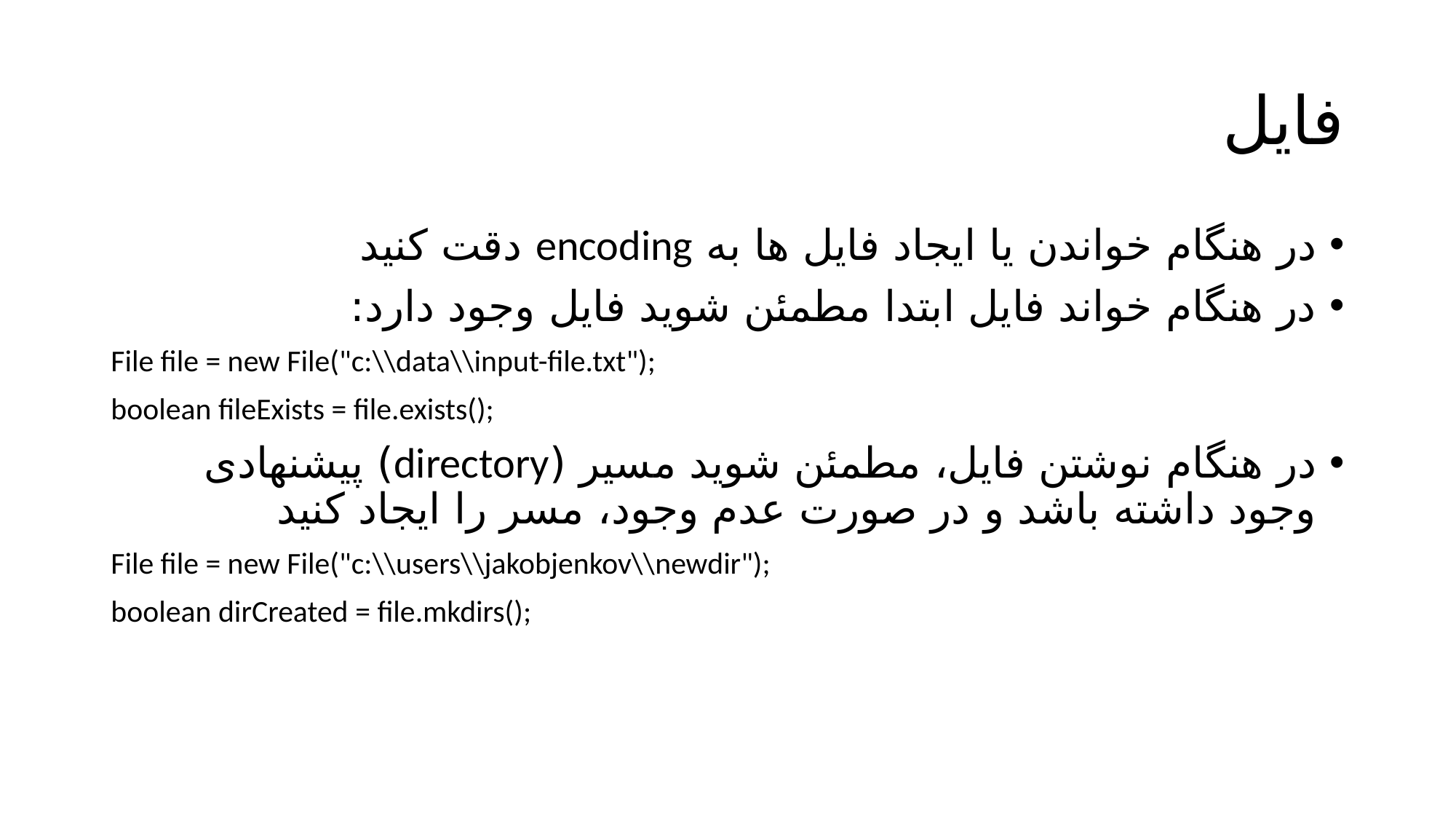

# فایل
در هنگام خواندن یا ایجاد فایل ها به encoding دقت کنید
در هنگام خواند فایل ابتدا مطمئن شوید فایل وجود دارد:
File file = new File("c:\\data\\input-file.txt");
boolean fileExists = file.exists();
در هنگام نوشتن فایل، مطمئن شوید مسیر (directory) پیشنهادی وجود داشته باشد و در صورت عدم وجود، مسر را ایجاد کنید
File file = new File("c:\\users\\jakobjenkov\\newdir");
boolean dirCreated = file.mkdirs();